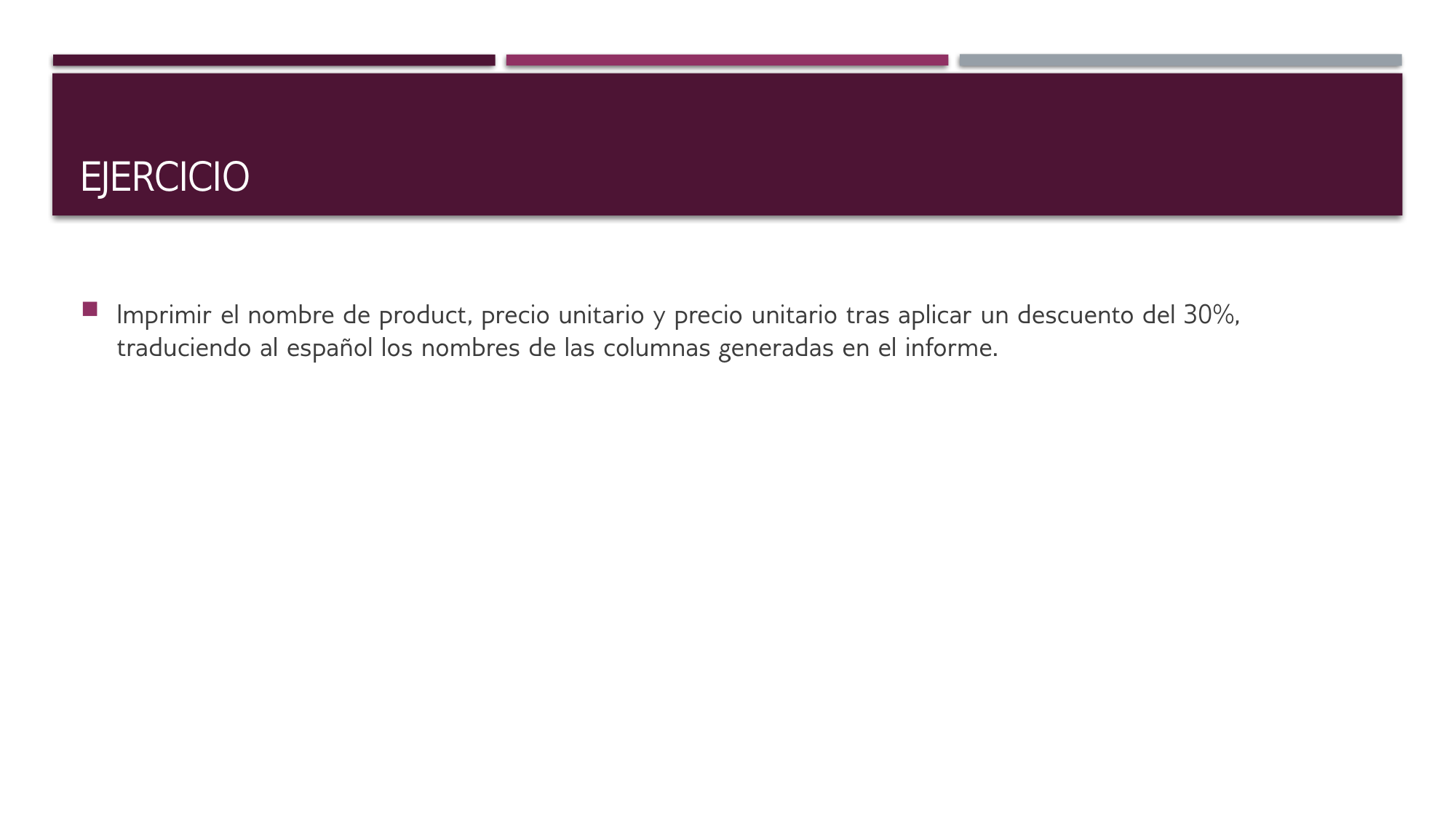

# EJERCICIO
Imprimir el nombre de product, precio unitario y precio unitario tras aplicar un descuento del 30%, traduciendo al español los nombres de las columnas generadas en el informe.